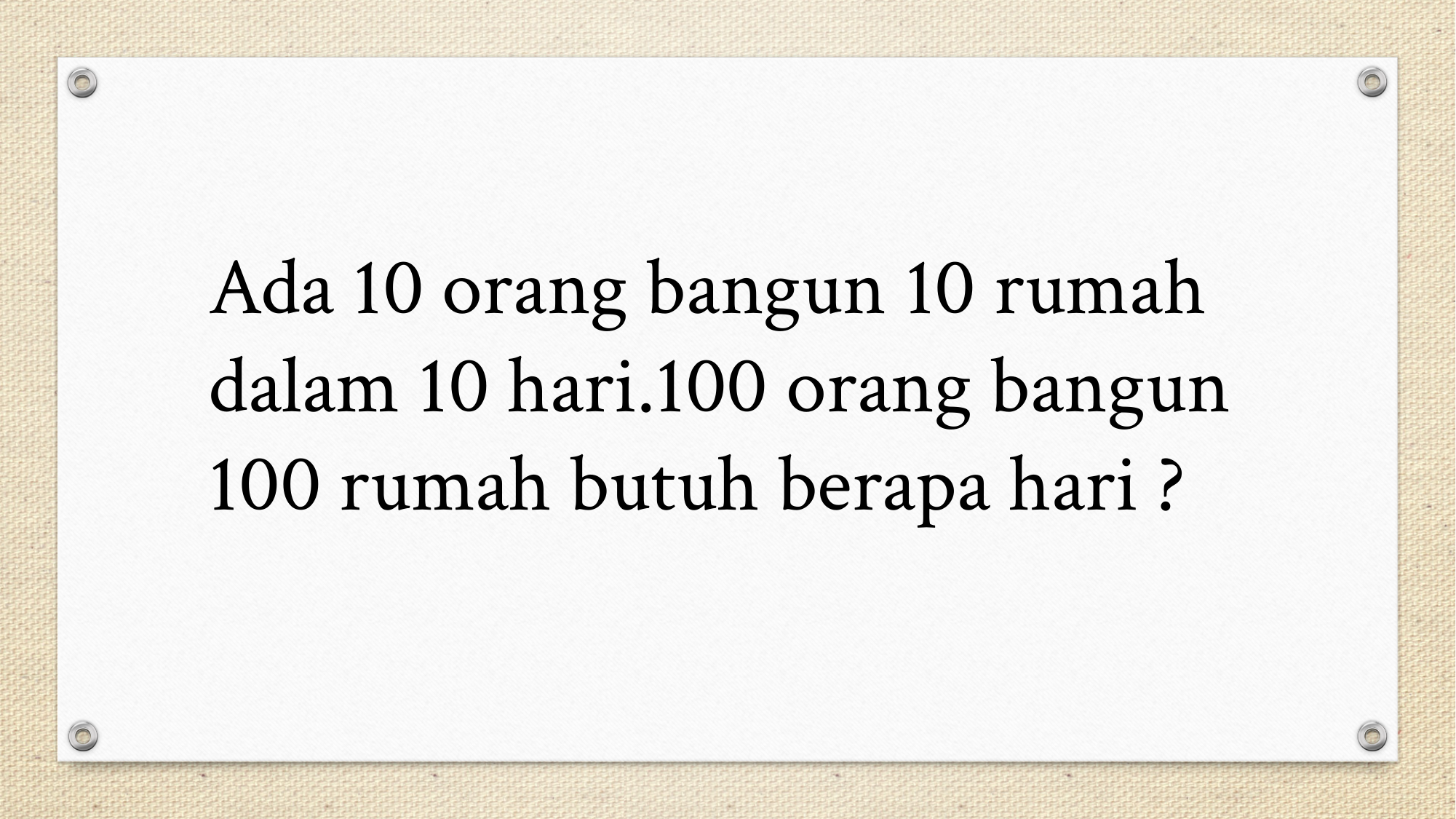

Ada 10 orang bangun 10 rumah dalam 10 hari.100 orang bangun 100 rumah butuh berapa hari ?